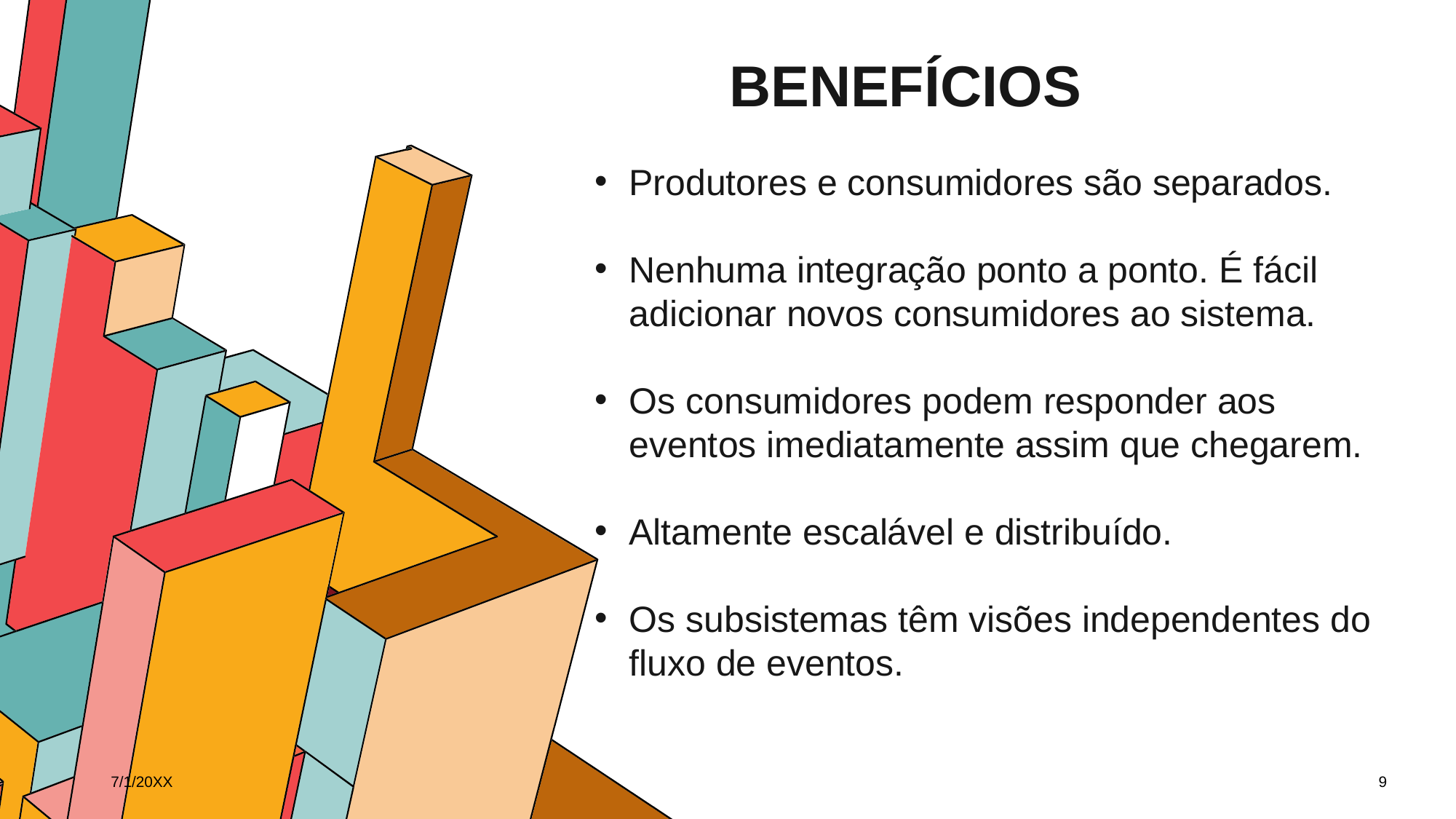

# Benefícios
Produtores e consumidores são separados.

Nenhuma integração ponto a ponto. É fácil adicionar novos consumidores ao sistema.

Os consumidores podem responder aos eventos imediatamente assim que chegarem.

Altamente escalável e distribuído.

Os subsistemas têm visões independentes do fluxo de eventos.

7/1/20XX
9